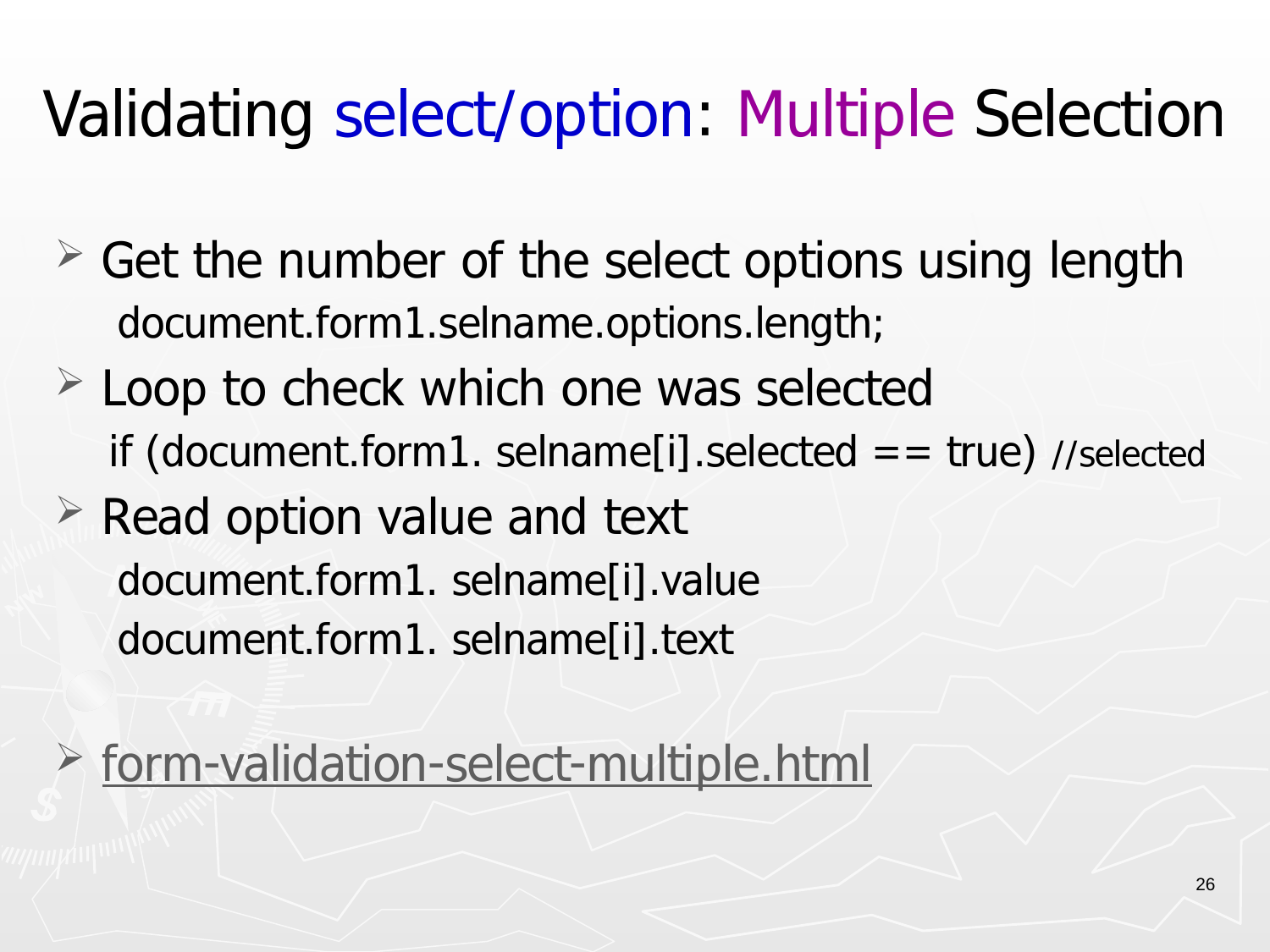

# Validating select/option: Multiple Selection
Get the number of the select options using length
document.form1.selname.options.length;
Loop to check which one was selected
if (document.form1. selname[i].selected == true) //selected
Read option value and text
document.form1. selname[i].value
document.form1. selname[i].text

form-validation-select-multiple.html
26